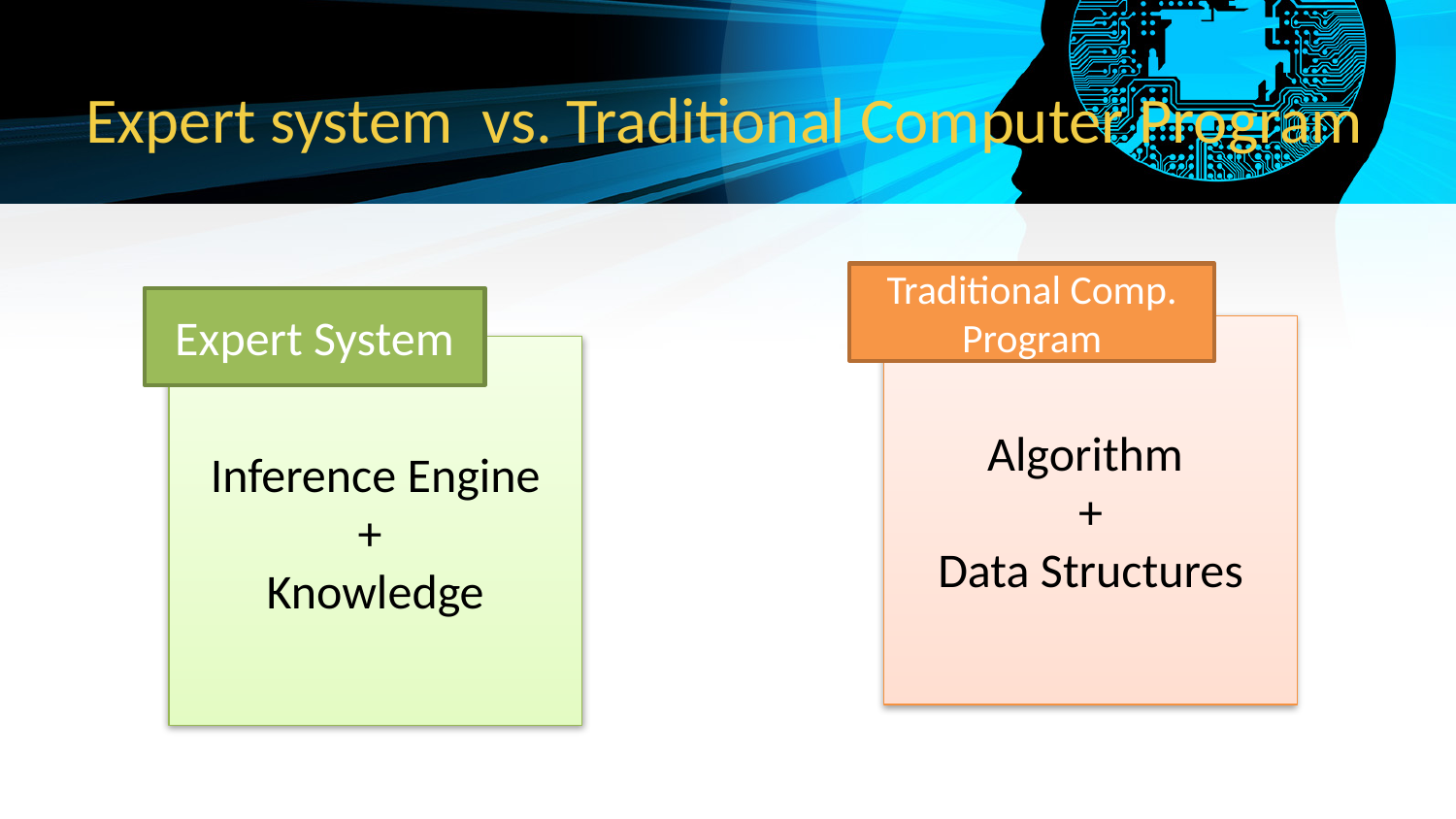

# Expert system  vs. Traditional Computer Program

Traditional Comp. Program
Expert System
Algorithm
+
Data Structures
Inference Engine
+
Knowledge